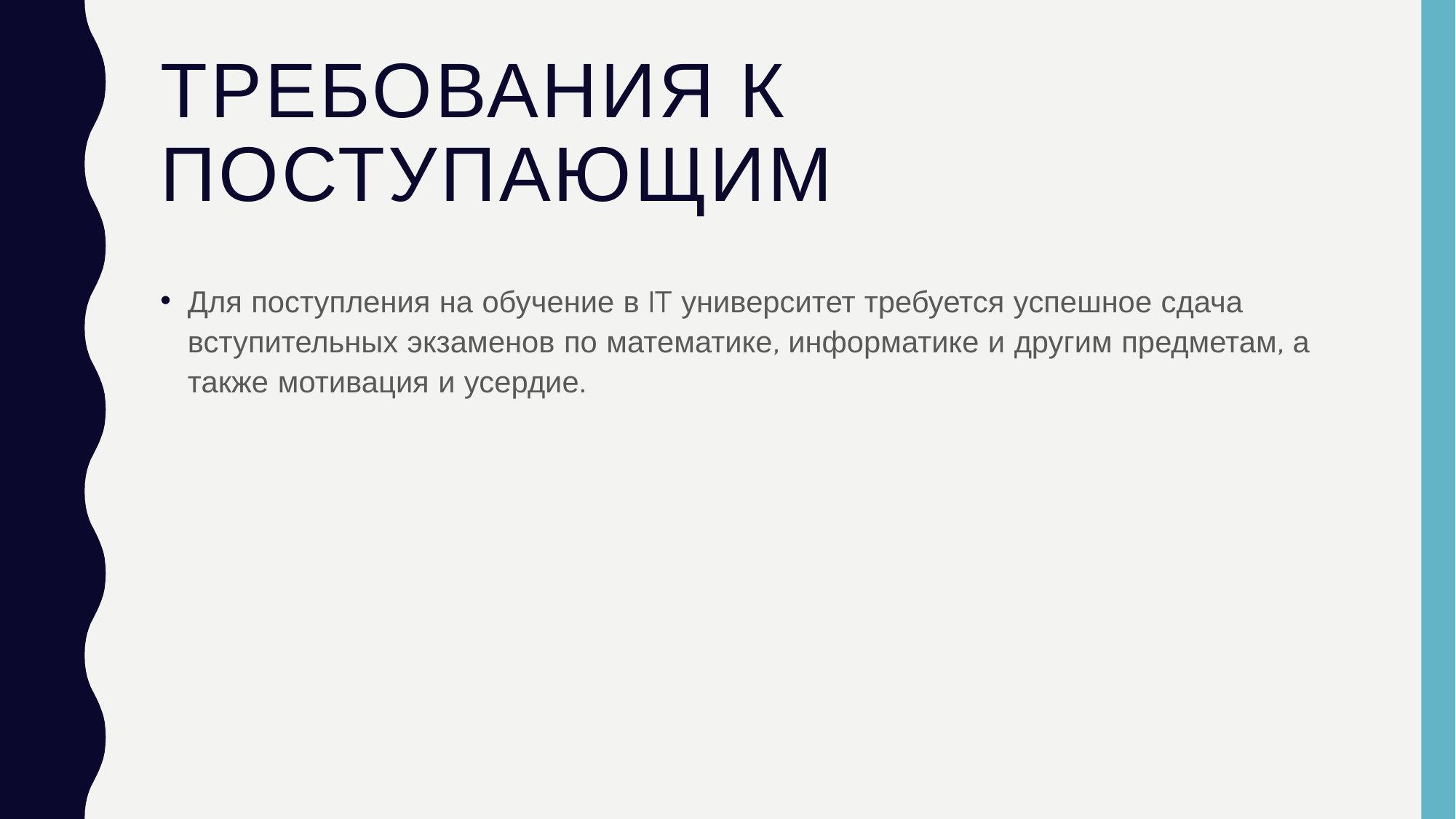

# Требования к поступающим
Для поступления на обучение в IT университет требуется успешное сдача вступительных экзаменов по математике, информатике и другим предметам, а также мотивация и усердие.